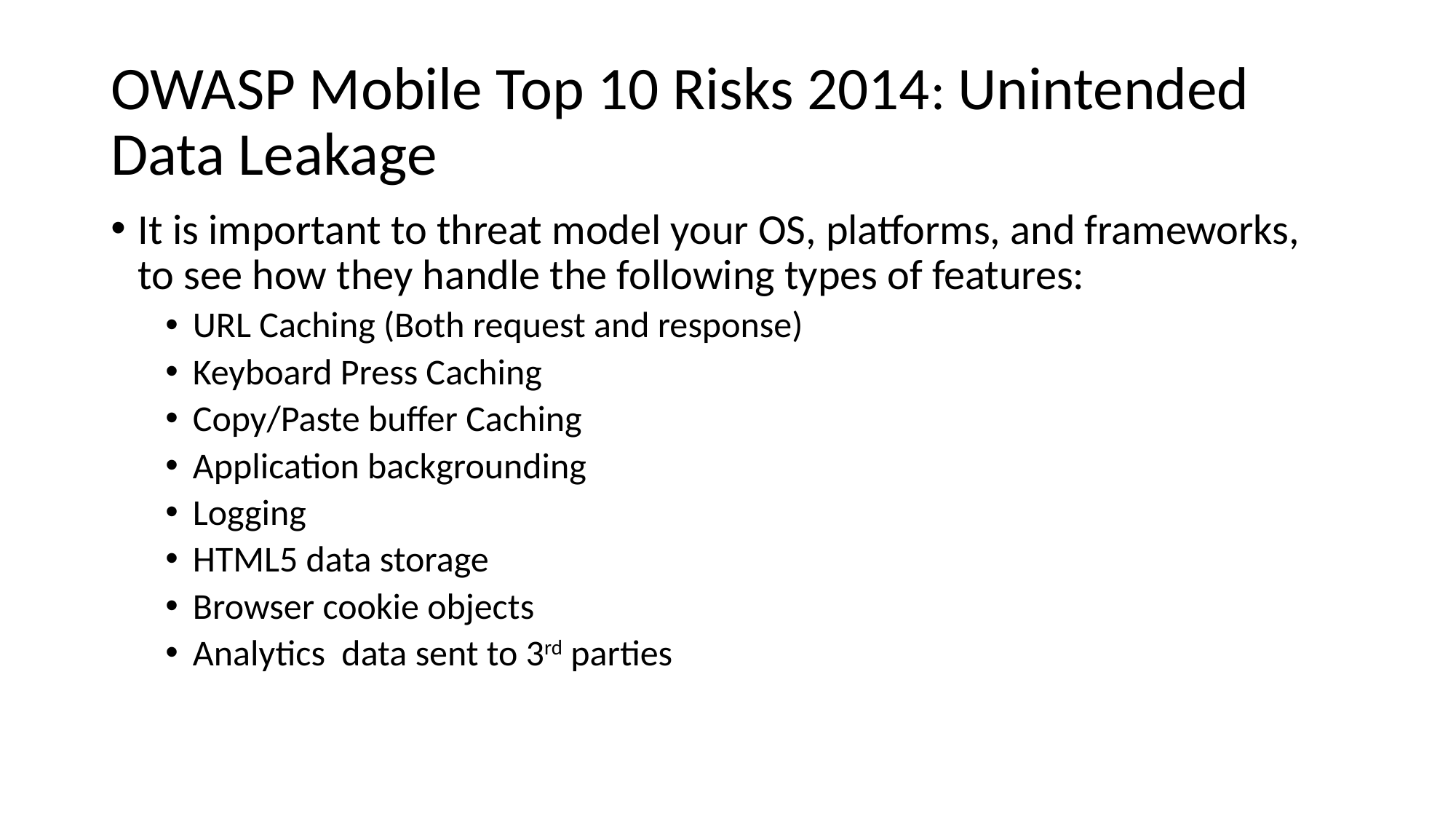

# OWASP Mobile Top 10 Risks 2014: Unintended Data Leakage
It is important to threat model your OS, platforms, and frameworks, to see how they handle the following types of features:
URL Caching (Both request and response)
Keyboard Press Caching
Copy/Paste buffer Caching
Application backgrounding
Logging
HTML5 data storage
Browser cookie objects
Analytics  data sent to 3rd parties